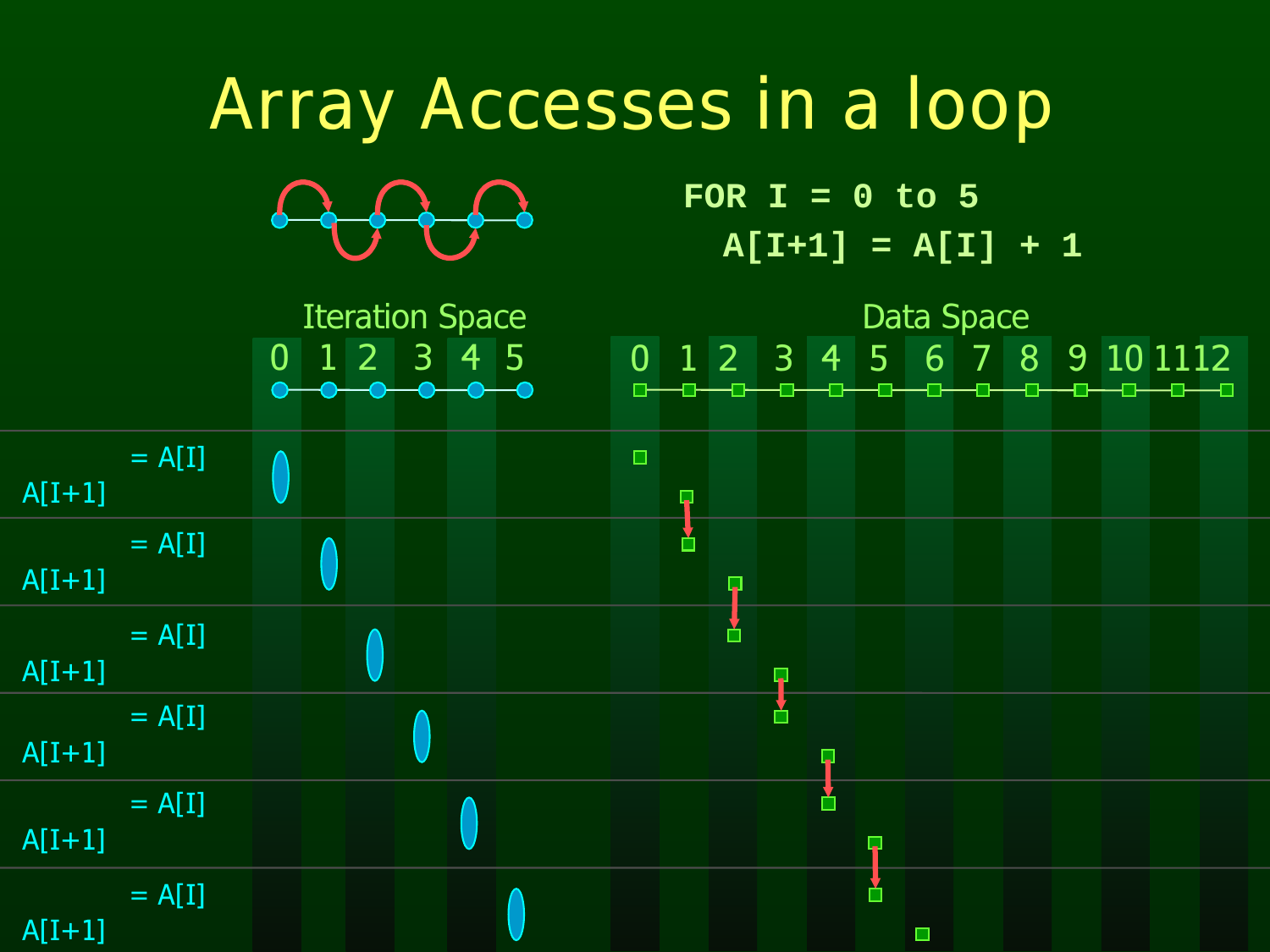

# Array Accesses in a loop
FOR I = 0 to 5
	A[I+1] = A[I] + 1

Iteration Space
Data Space
 	0	1	2	3	4	5
 	0	1	2	3	4	5	6	7	8	9	10	11	12

         = A[I]
A[I+1]

         = A[I]
A[I+1]

         = A[I]
A[I+1]

         = A[I]
A[I+1]

         = A[I]
A[I+1]

         = A[I]
A[I+1]